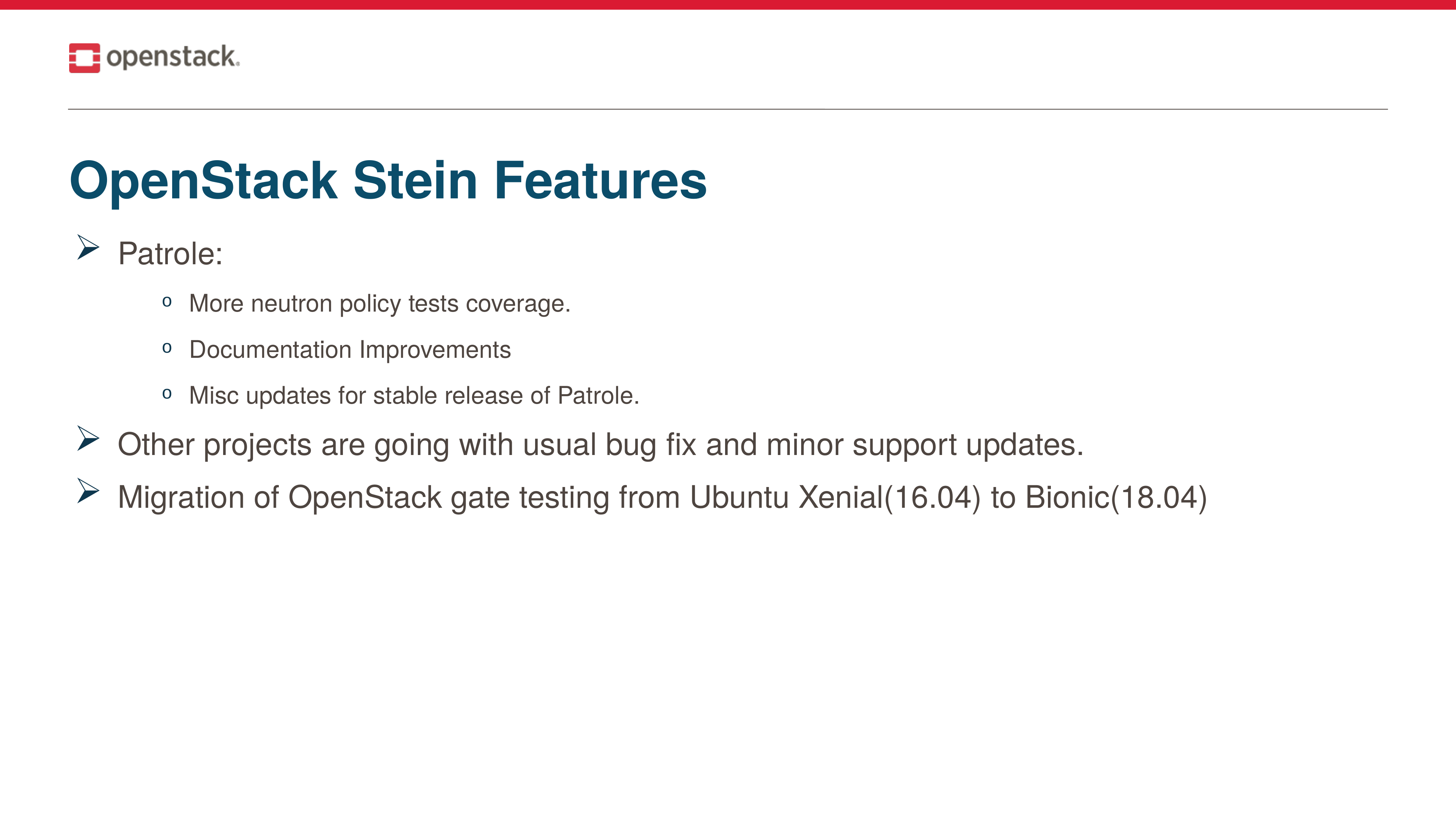

OpenStack Stein Features
Patrole:
More neutron policy tests coverage.
Documentation Improvements
Misc updates for stable release of Patrole.
Other projects are going with usual bug fix and minor support updates.
Migration of OpenStack gate testing from Ubuntu Xenial(16.04) to Bionic(18.04)